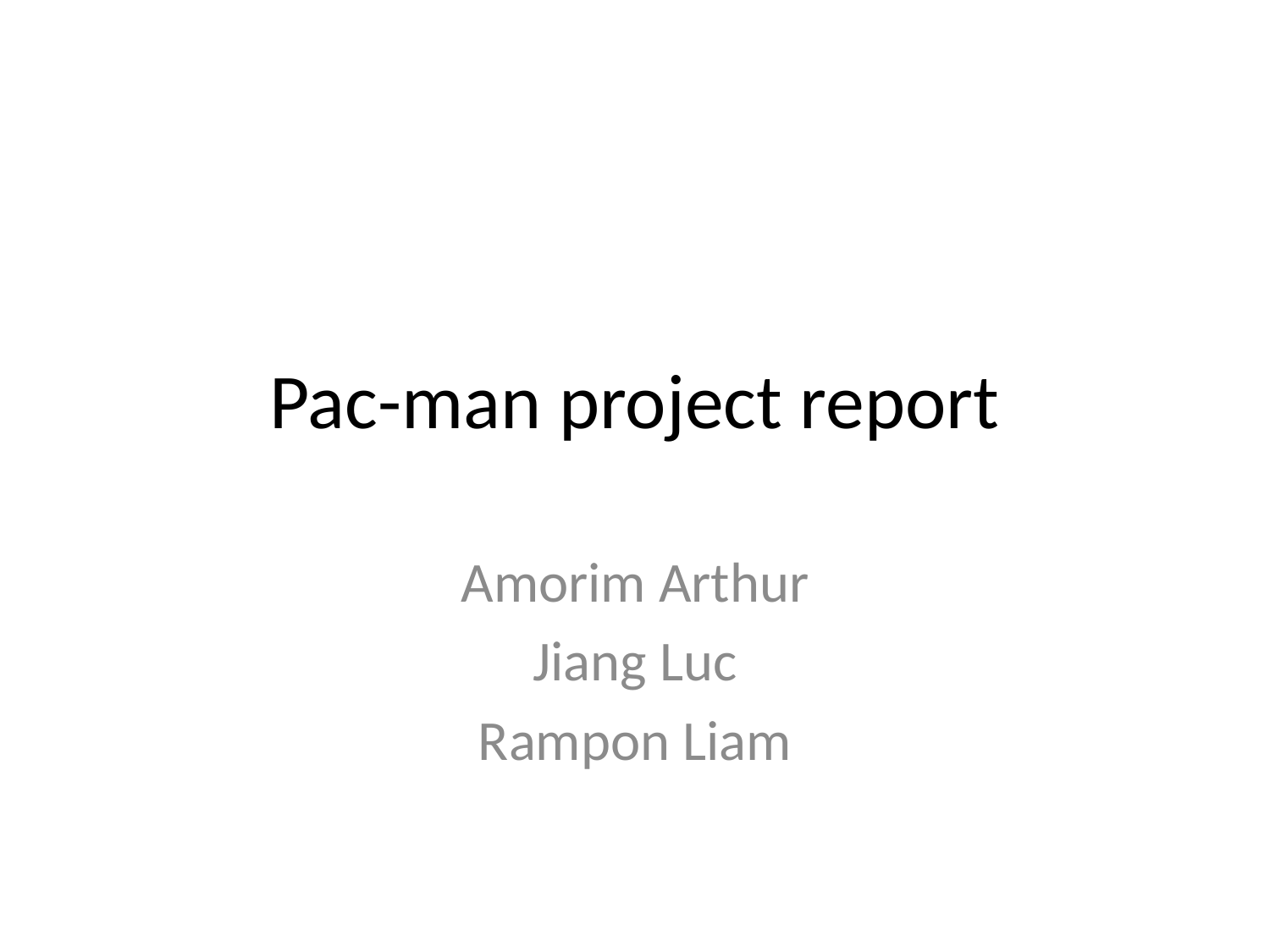

# Pac-man project report
Amorim Arthur
Jiang Luc
Rampon Liam